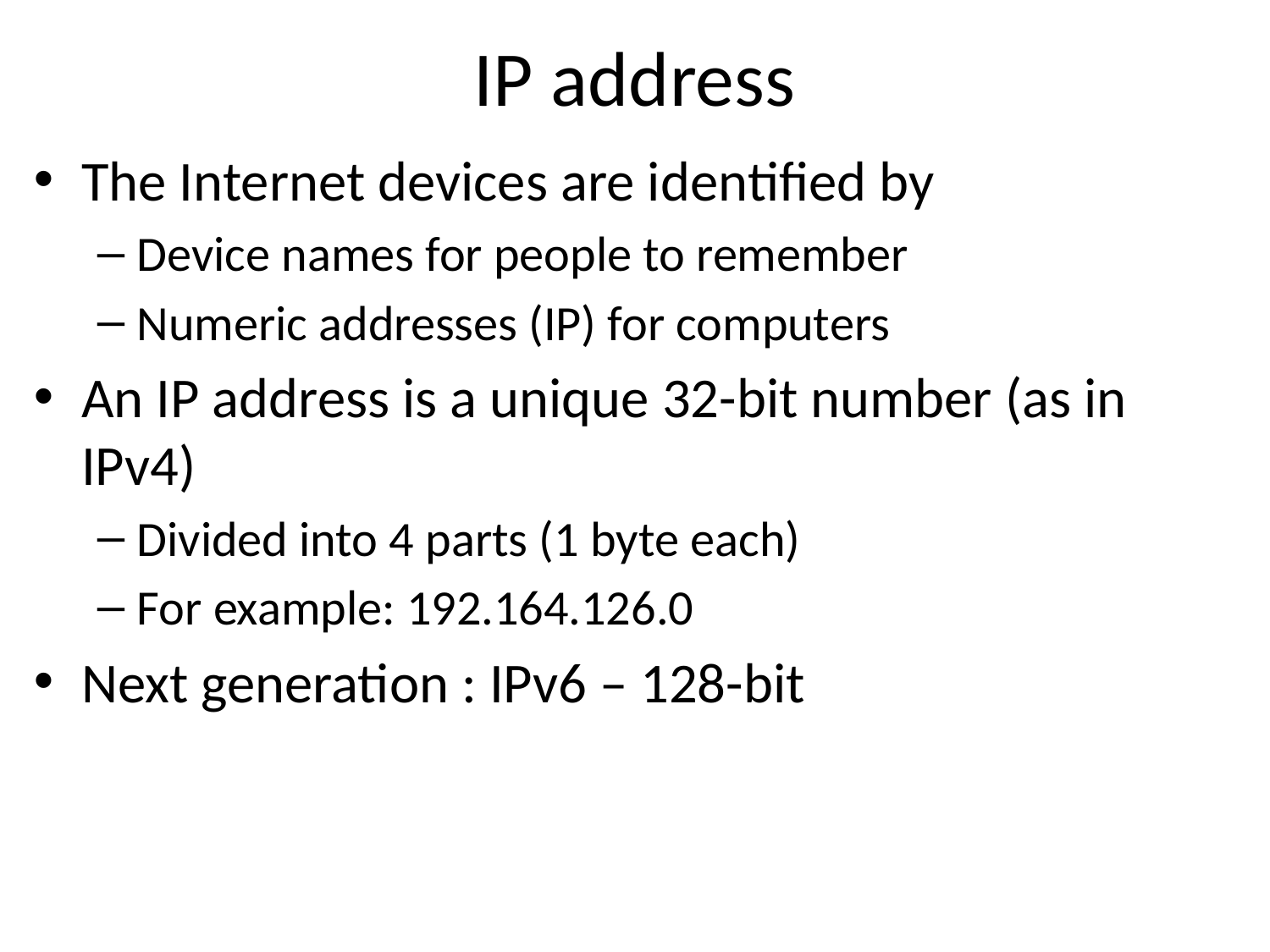

# IP address
The Internet devices are identified by
Device names for people to remember
Numeric addresses (IP) for computers
An IP address is a unique 32-bit number (as in IPv4)
Divided into 4 parts (1 byte each)
For example: 192.164.126.0
Next generation : IPv6 – 128-bit